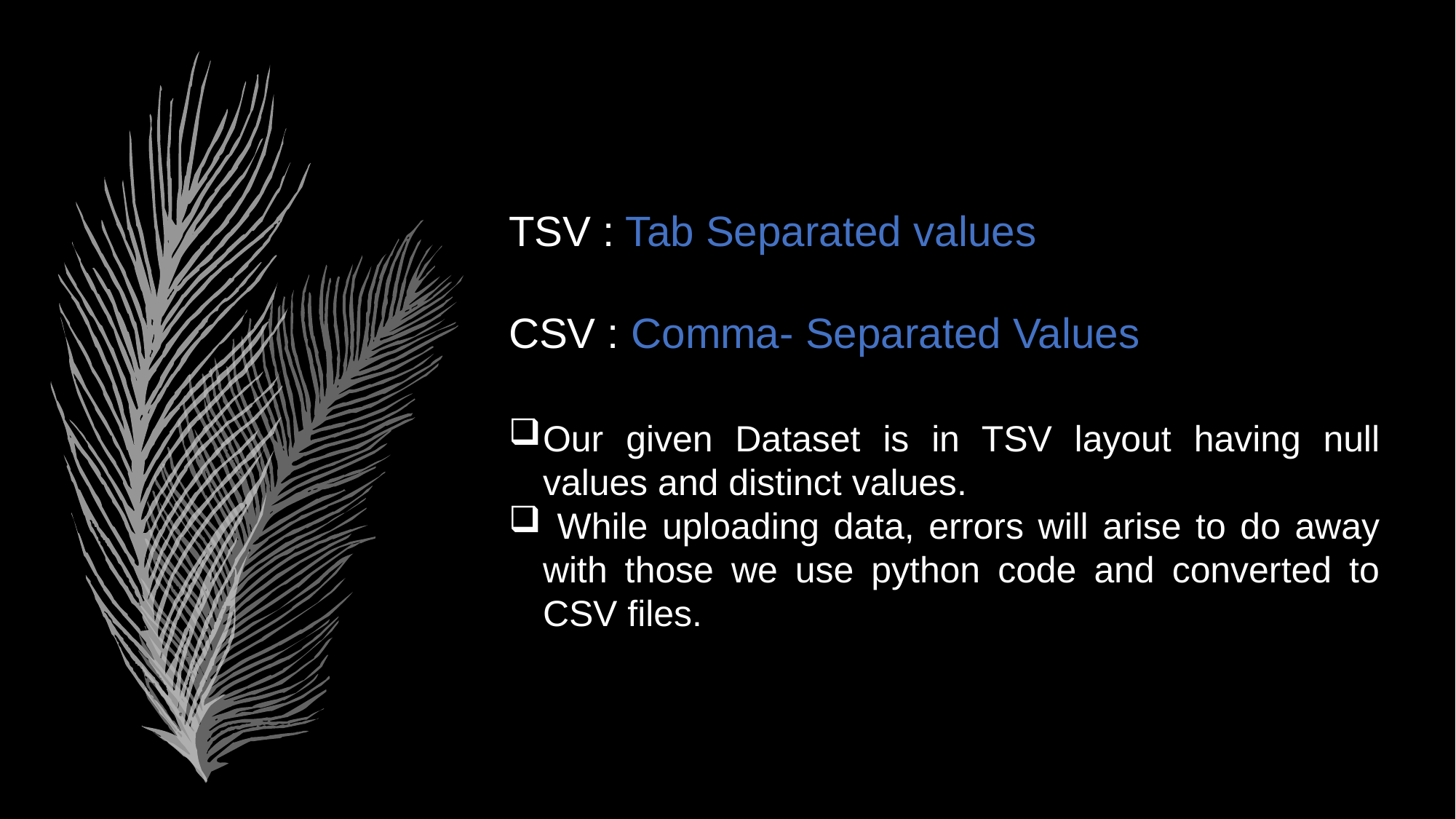

TSV : Tab Separated values

CSV : Comma- Separated Values

Our given Dataset is in TSV layout having null values and distinct values.
 While uploading data, errors will arise to do away with those we use python code and converted to CSV files.